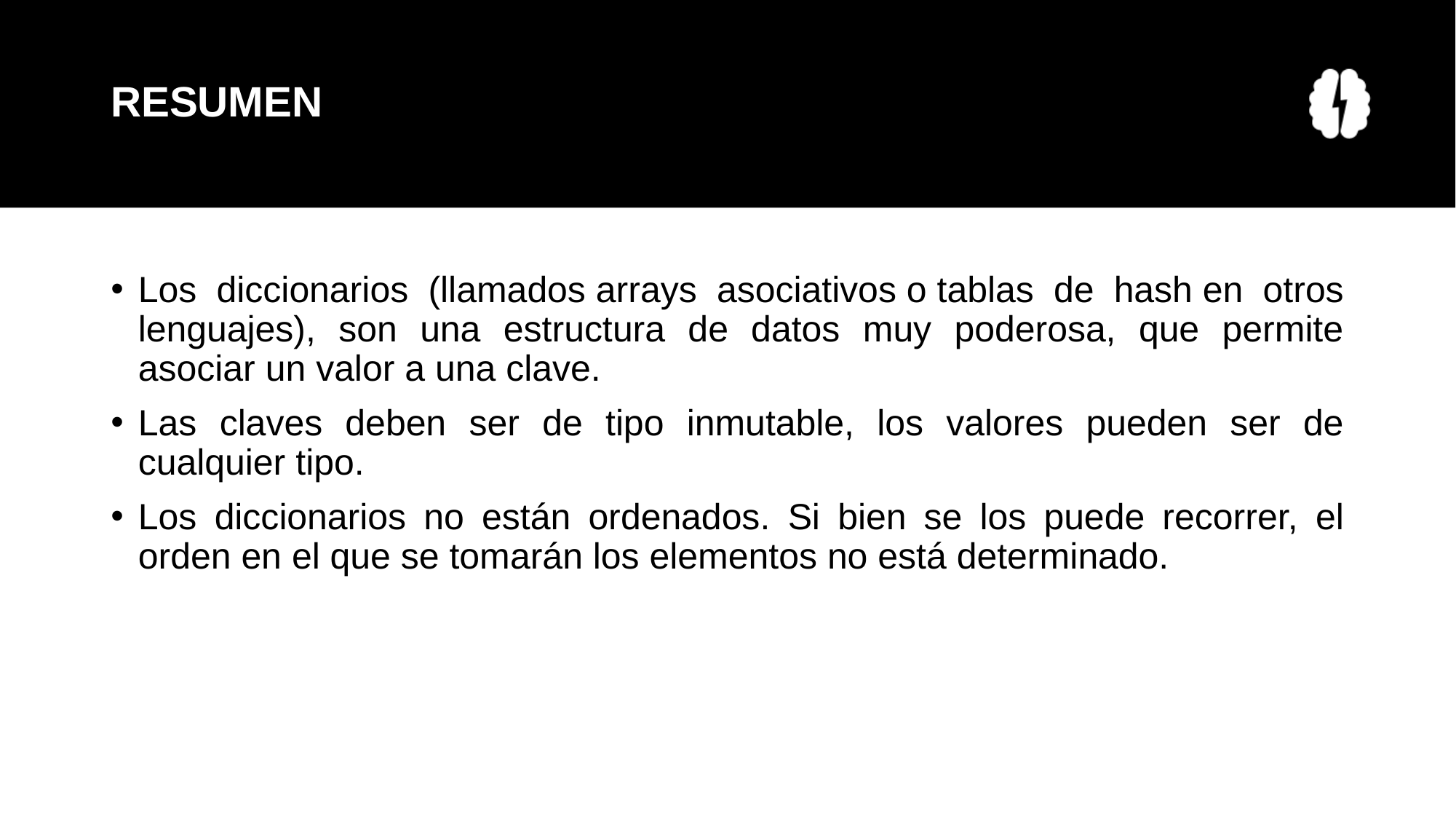

# RESUMEN
Los diccionarios (llamados arrays asociativos o tablas de hash en otros lenguajes), son una estructura de datos muy poderosa, que permite asociar un valor a una clave.
Las claves deben ser de tipo inmutable, los valores pueden ser de cualquier tipo.
Los diccionarios no están ordenados. Si bien se los puede recorrer, el orden en el que se tomarán los elementos no está determinado.